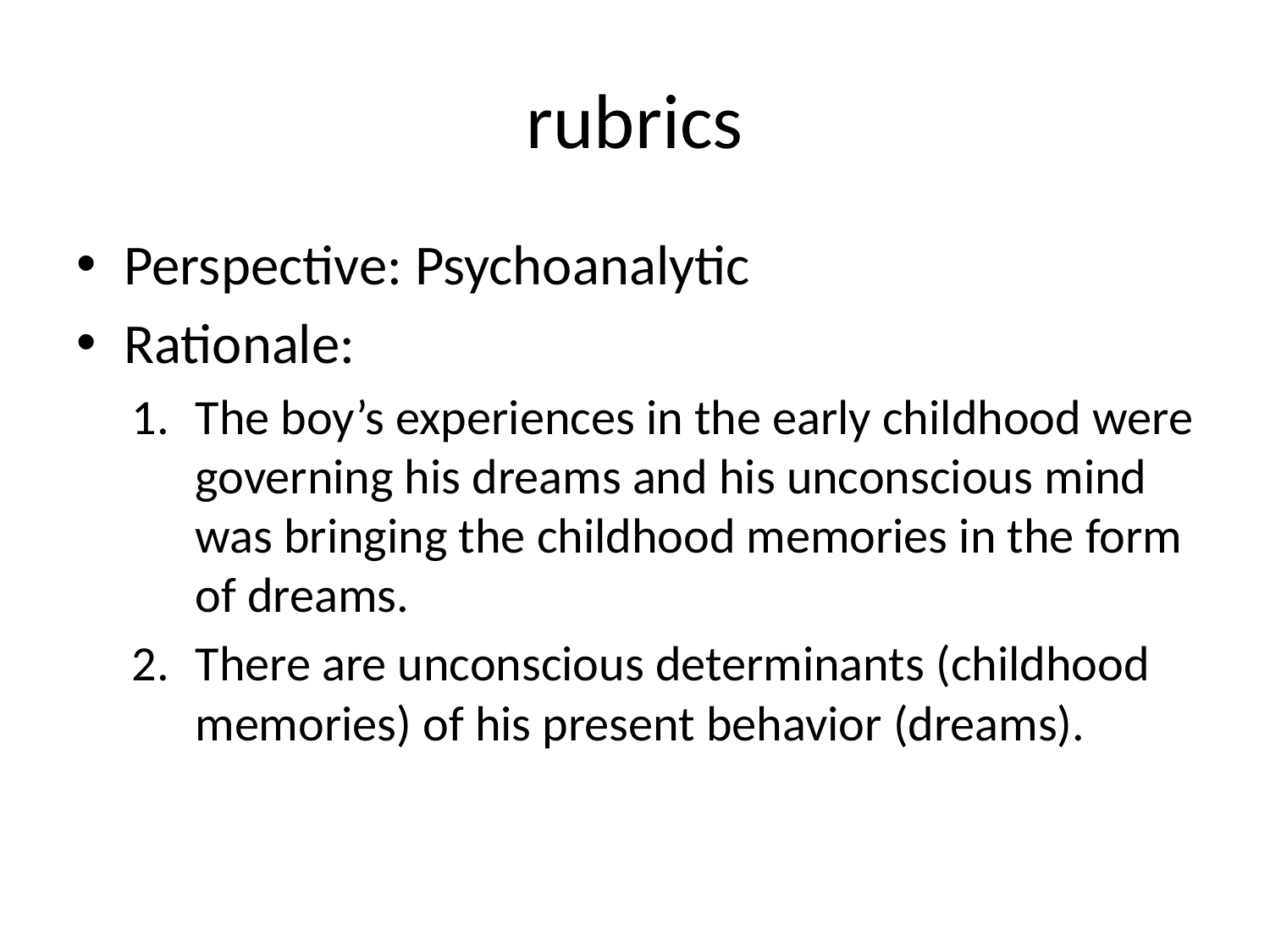

# rubrics
Perspective: Psychoanalytic
Rationale:
The boy’s experiences in the early childhood were governing his dreams and his unconscious mind was bringing the childhood memories in the form of dreams.
There are unconscious determinants (childhood memories) of his present behavior (dreams).